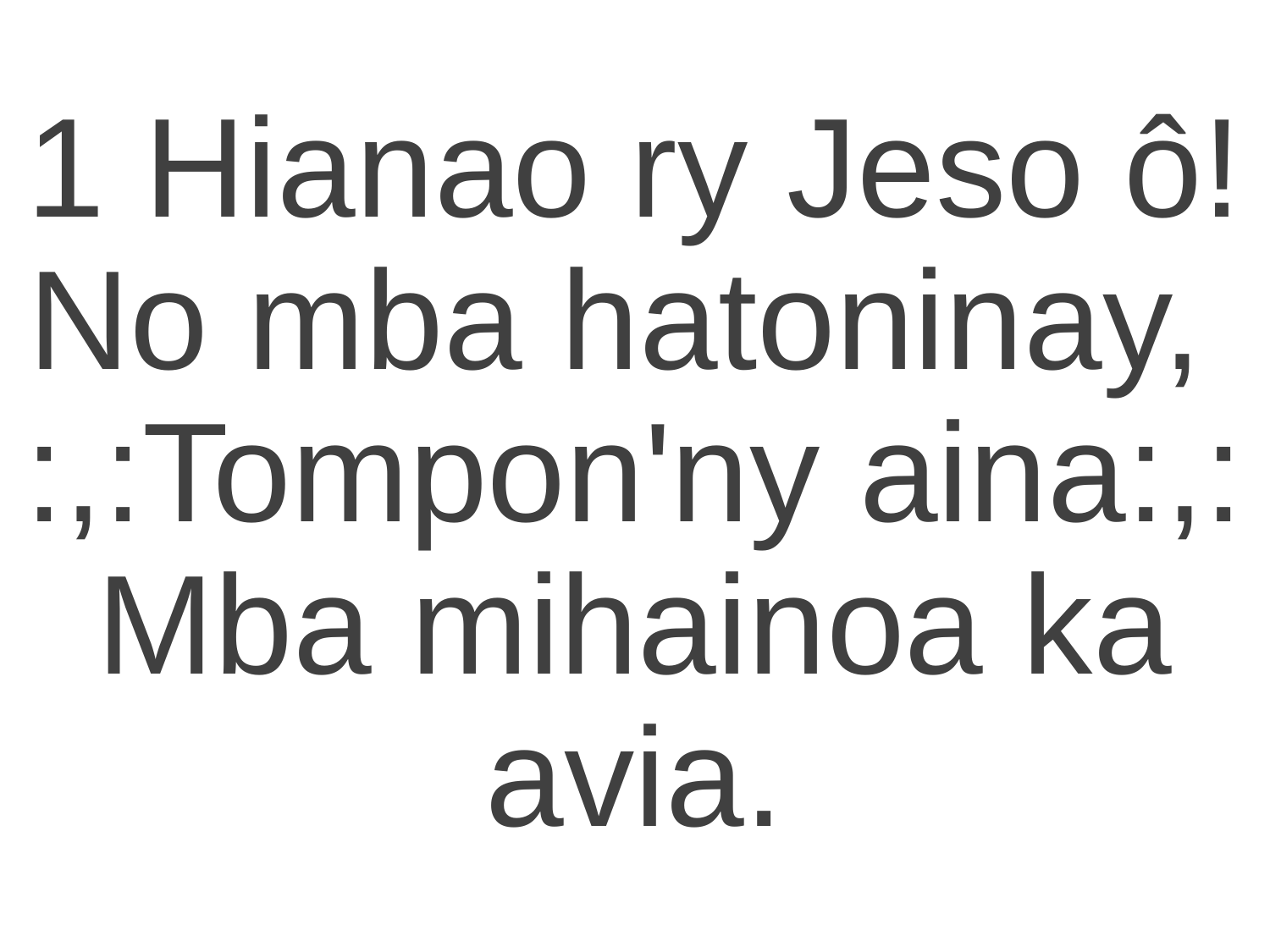

1 Hianao ry Jeso ô!
No mba hatoninay,
:,:Tompon'ny aina:,:
Mba mihainoa ka avia.